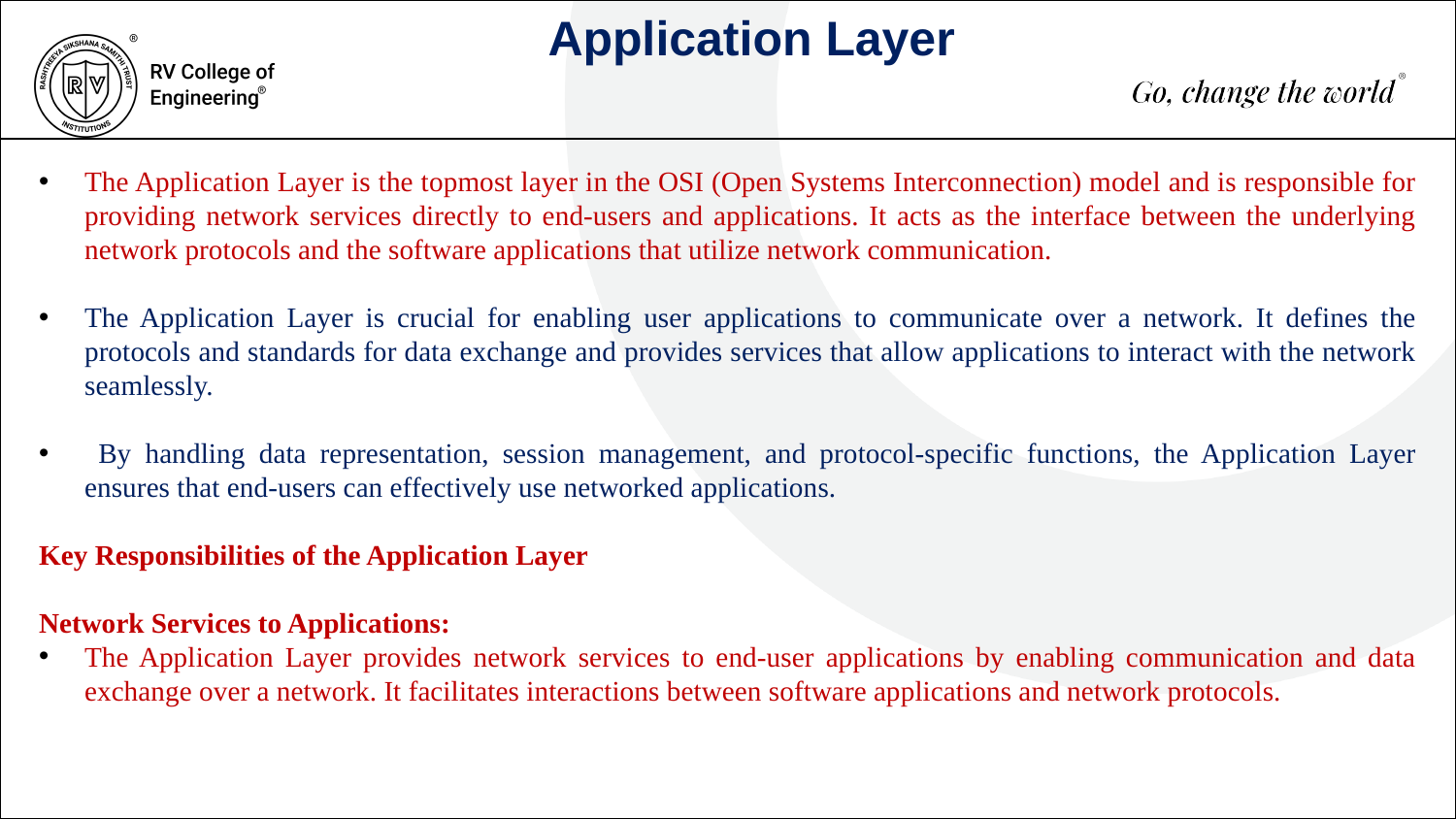

Application Layer

The Application Layer is the topmost layer in the OSI (Open Systems Interconnection) model and is responsible for providing network services directly to end-users and applications. It acts as the interface between the underlying network protocols and the software applications that utilize network communication.

The Application Layer is crucial for enabling user applications to communicate over a network. It defines the protocols and standards for data exchange and provides services that allow applications to interact with the network seamlessly.

 By handling data representation, session management, and protocol-specific functions, the Application Layer ensures that end-users can effectively use networked applications.

Key Responsibilities of the Application Layer

Network Services to Applications:
The Application Layer provides network services to end-user applications by enabling communication and data exchange over a network. It facilitates interactions between software applications and network protocols.